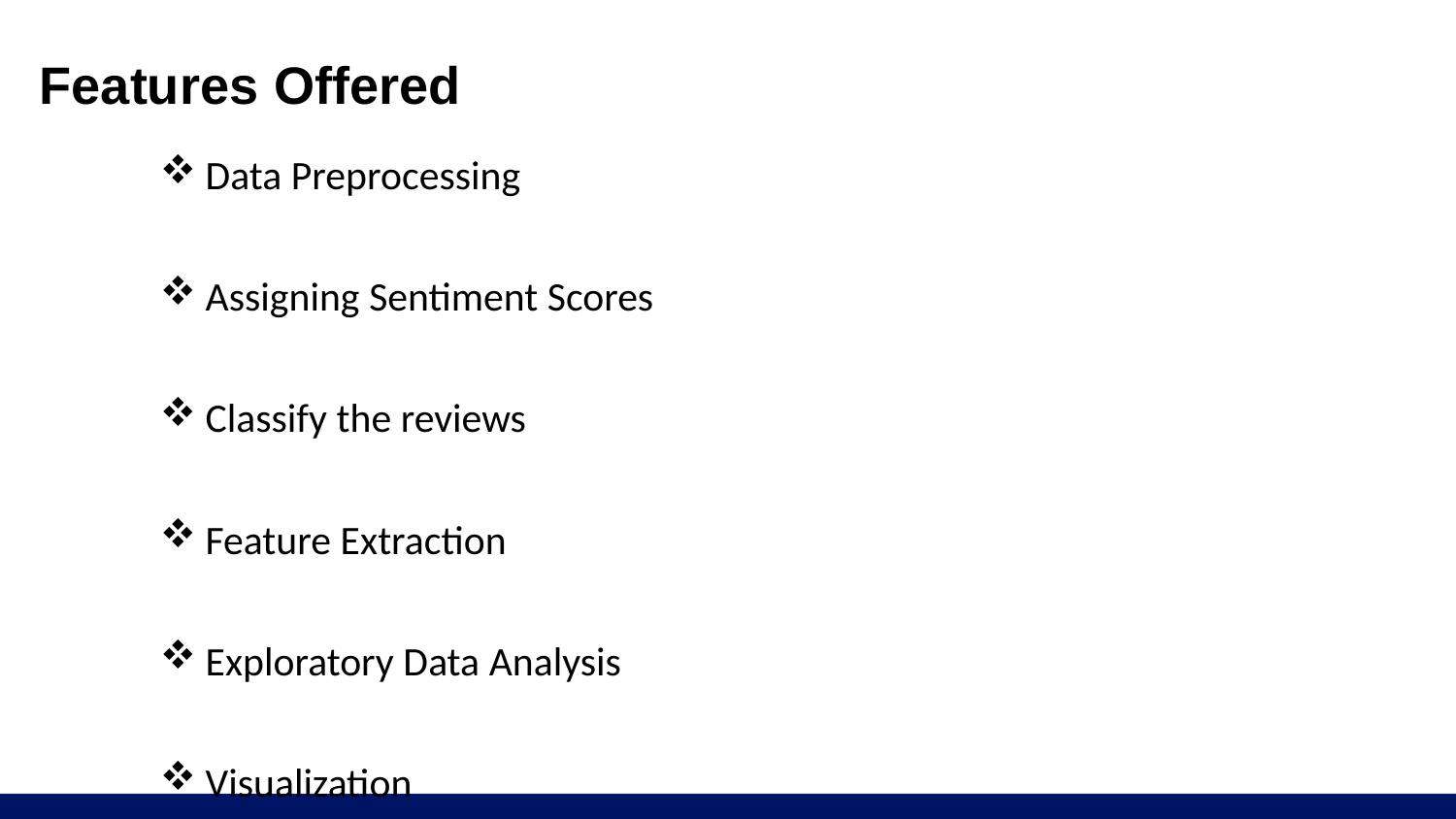

# Features Offered
Data Preprocessing
Assigning Sentiment Scores
Classify the reviews
Feature Extraction
Exploratory Data Analysis
Visualization